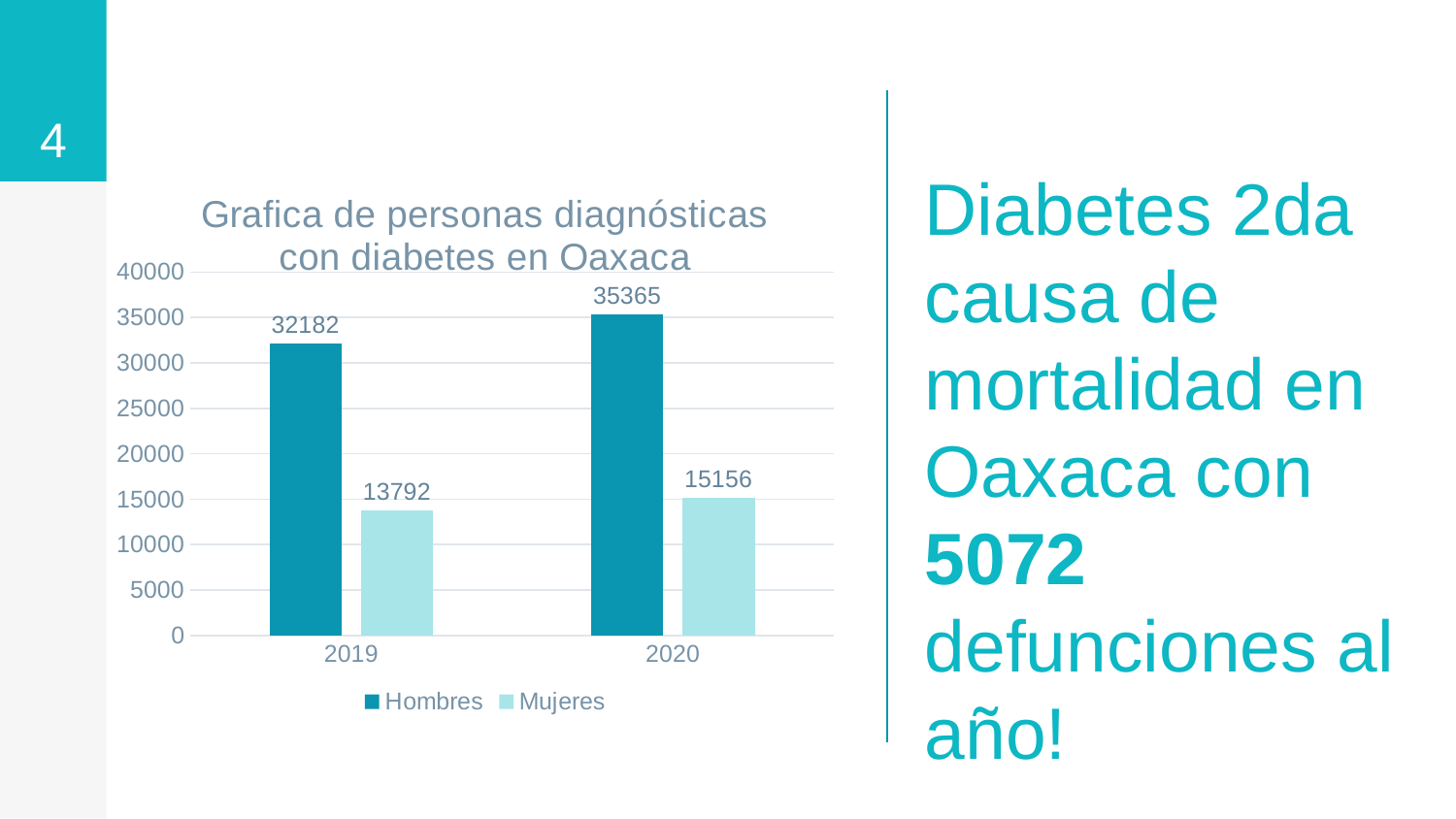

4
# Diabetes 2da causa de mortalidad en Oaxaca con 5072 defunciones al año!

### Chart: Grafica de personas diagnósticas con diabetes en Oaxaca

| Category | Hombres | Mujeres |
|---|---|---|
| 2019 | 32182.0 | 13792.0 |
| 2020 | 35365.0 | 15156.0 |